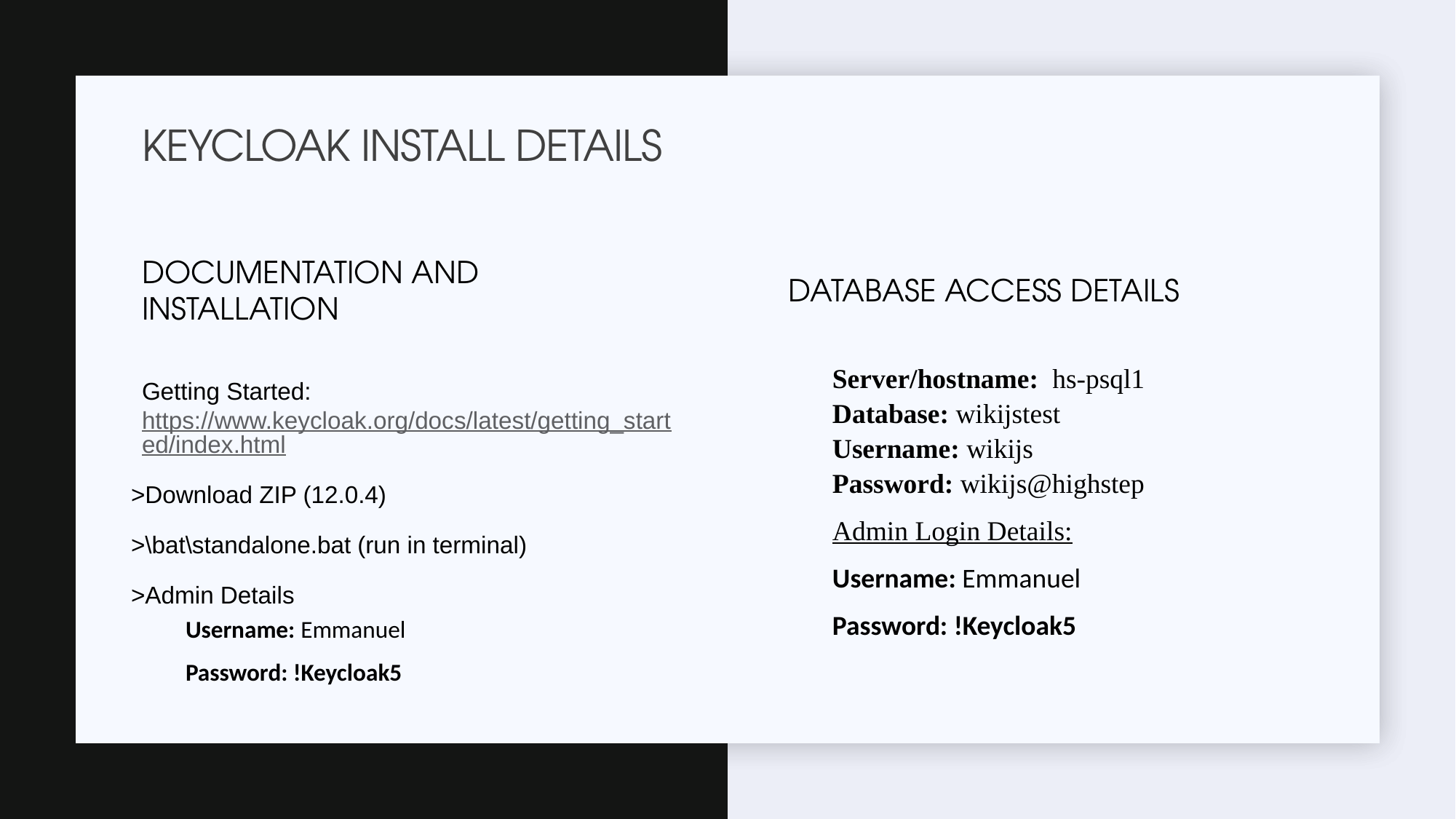

# Keycloak install details
Documentation and installation
Database access details

Getting Started: https://www.keycloak.org/docs/latest/getting_started/index.html
>Download ZIP (12.0.4)
>\bat\standalone.bat (run in terminal)
>Admin Details
Username: Emmanuel
Password: !Keycloak5

Server/hostname:  hs-psql1
Database: wikijstest
Username: wikijs
Password: wikijs@highstep
Admin Login Details:
Username: Emmanuel
Password: !Keycloak5